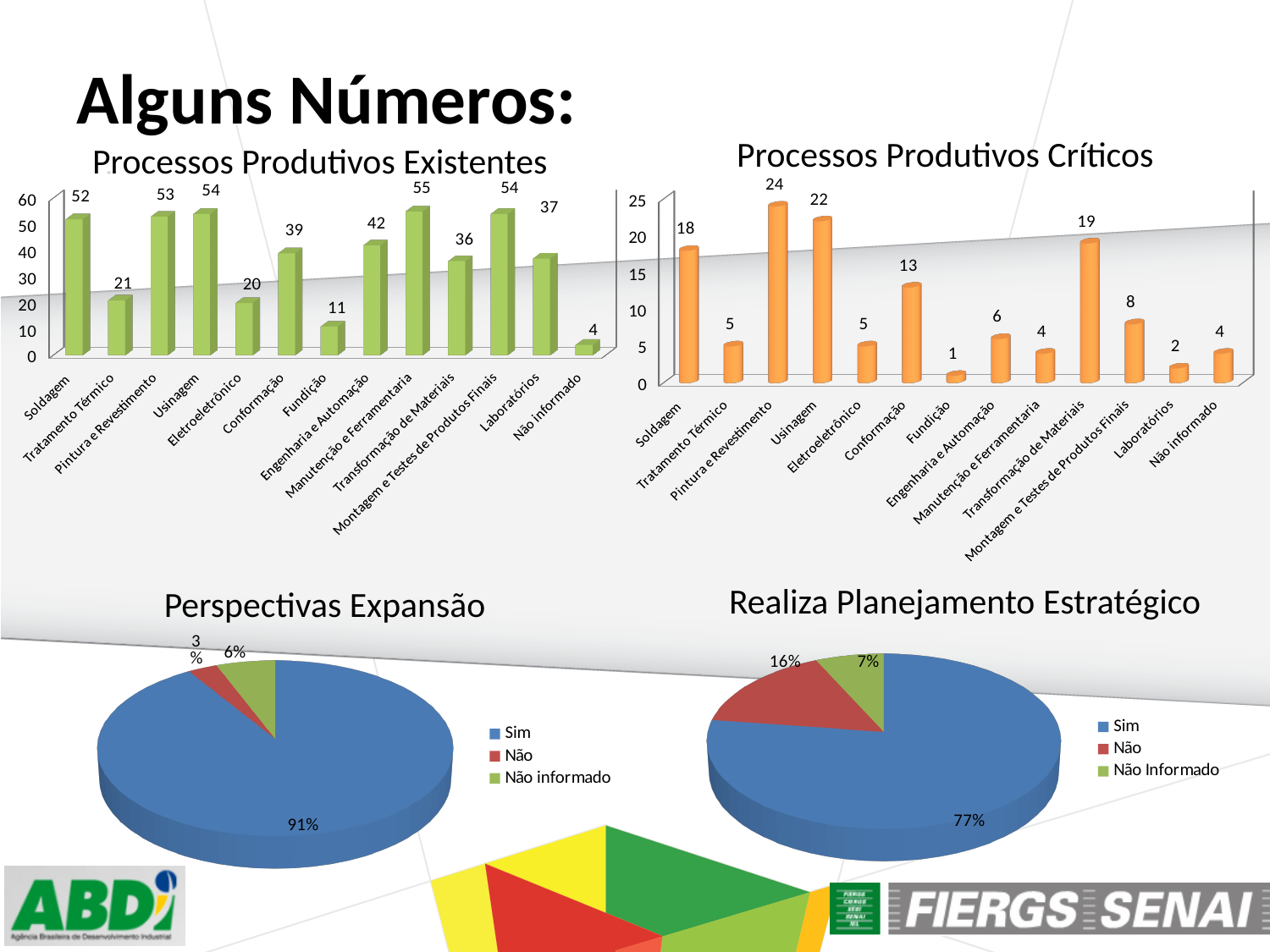

Alguns Números:
Processos Produtivos Críticos
Processos Produtivos Existentes

[unsupported chart]

[unsupported chart]

Realiza Planejamento Estratégico
Perspectivas Expansão

[unsupported chart]

[unsupported chart]